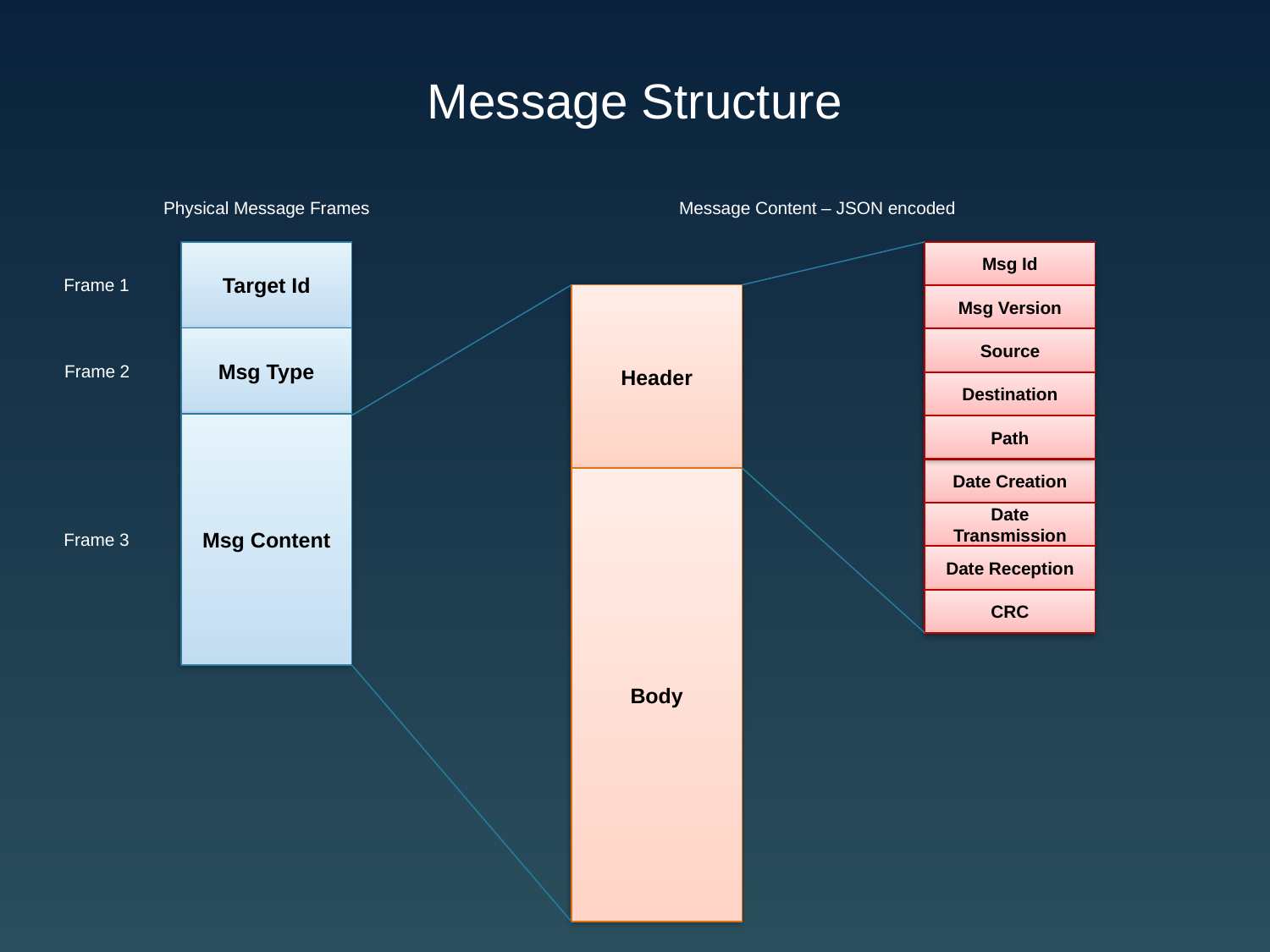

# Message Structure
Physical Message Frames
Message Content – JSON encoded
Target Id
Msg Id
Frame 1
Header
Msg Version
Msg Type
Source
Frame 2
Destination
Msg Content
Path
Date Creation
Body
Date Transmission
Frame 3
Date Reception
CRC